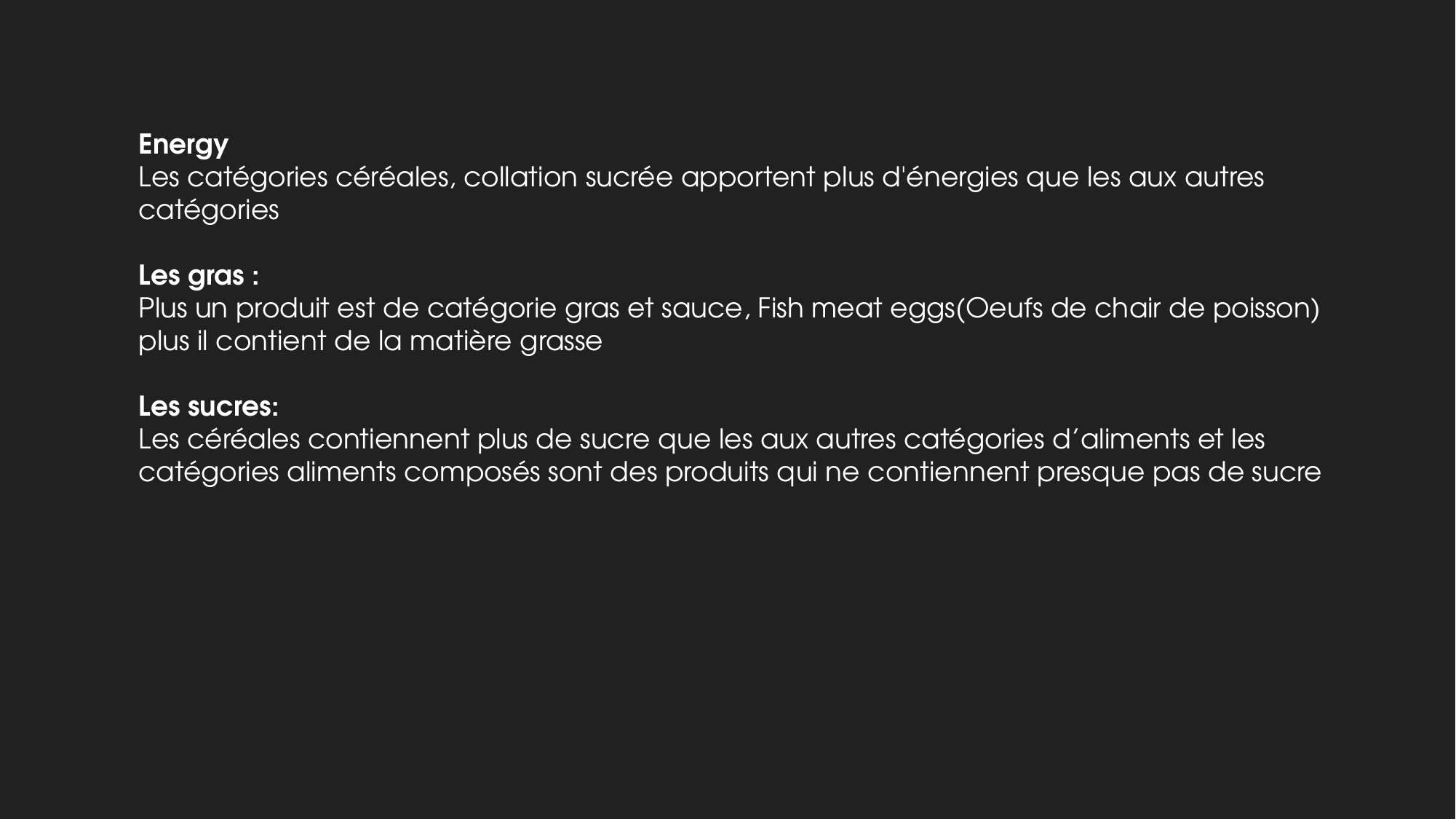

Energy
Les catégories céréales, collation sucrée apportent plus d'énergies que les aux autres catégories

Les gras :
Plus un produit est de catégorie gras et sauce, Fish meat eggs(Oeufs de chair de poisson) plus il contient de la matière grasse

Les sucres:
Les céréales contiennent plus de sucre que les aux autres catégories d’aliments et les catégories aliments composés sont des produits qui ne contiennent presque pas de sucre